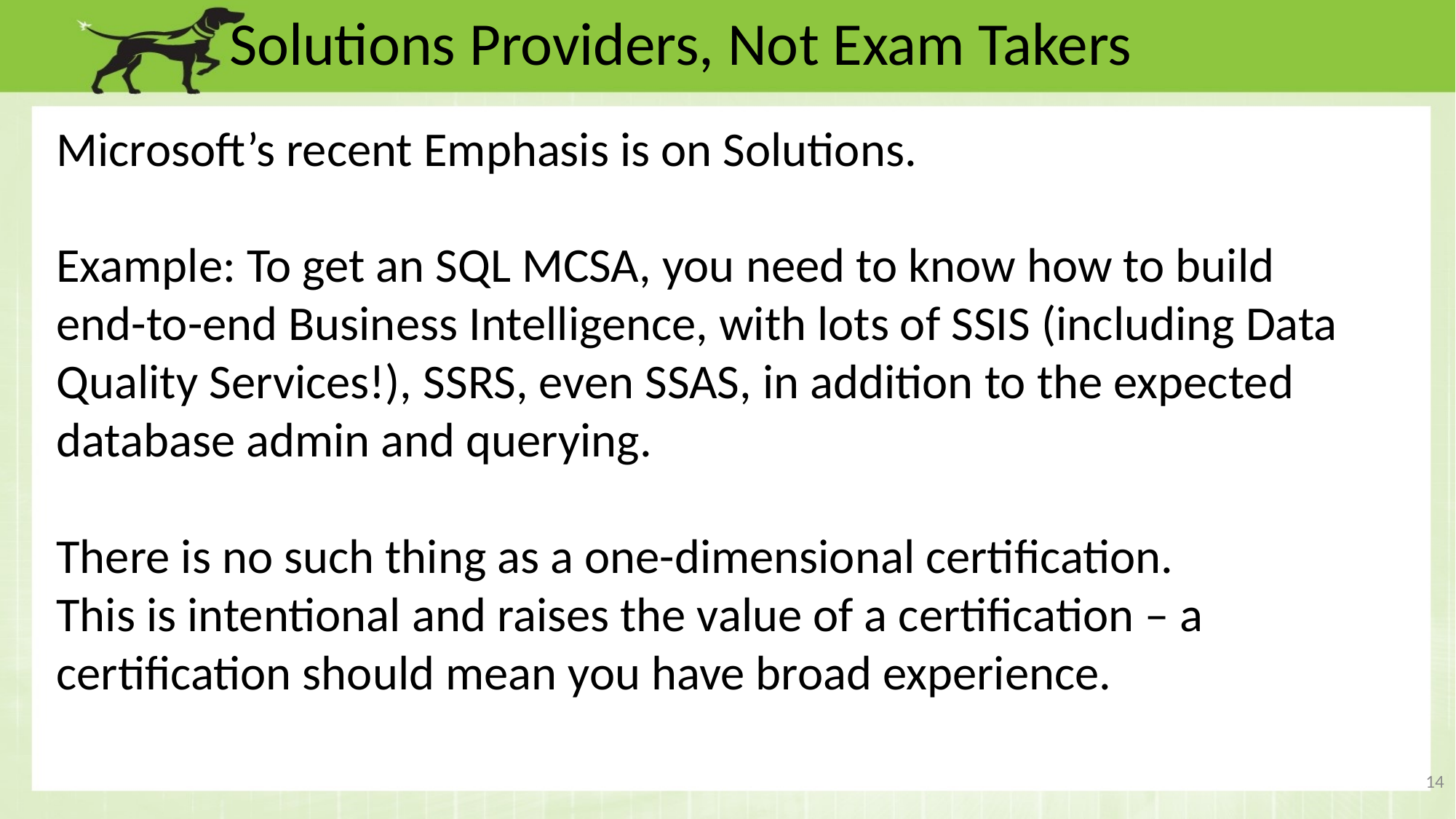

# Solutions Providers, Not Exam Takers
Microsoft’s recent Emphasis is on Solutions.

Example: To get an SQL MCSA, you need to know how to build end-to-end Business Intelligence, with lots of SSIS (including Data Quality Services!), SSRS, even SSAS, in addition to the expected database admin and querying.

There is no such thing as a one-dimensional certification.
This is intentional and raises the value of a certification – a certification should mean you have broad experience.
14